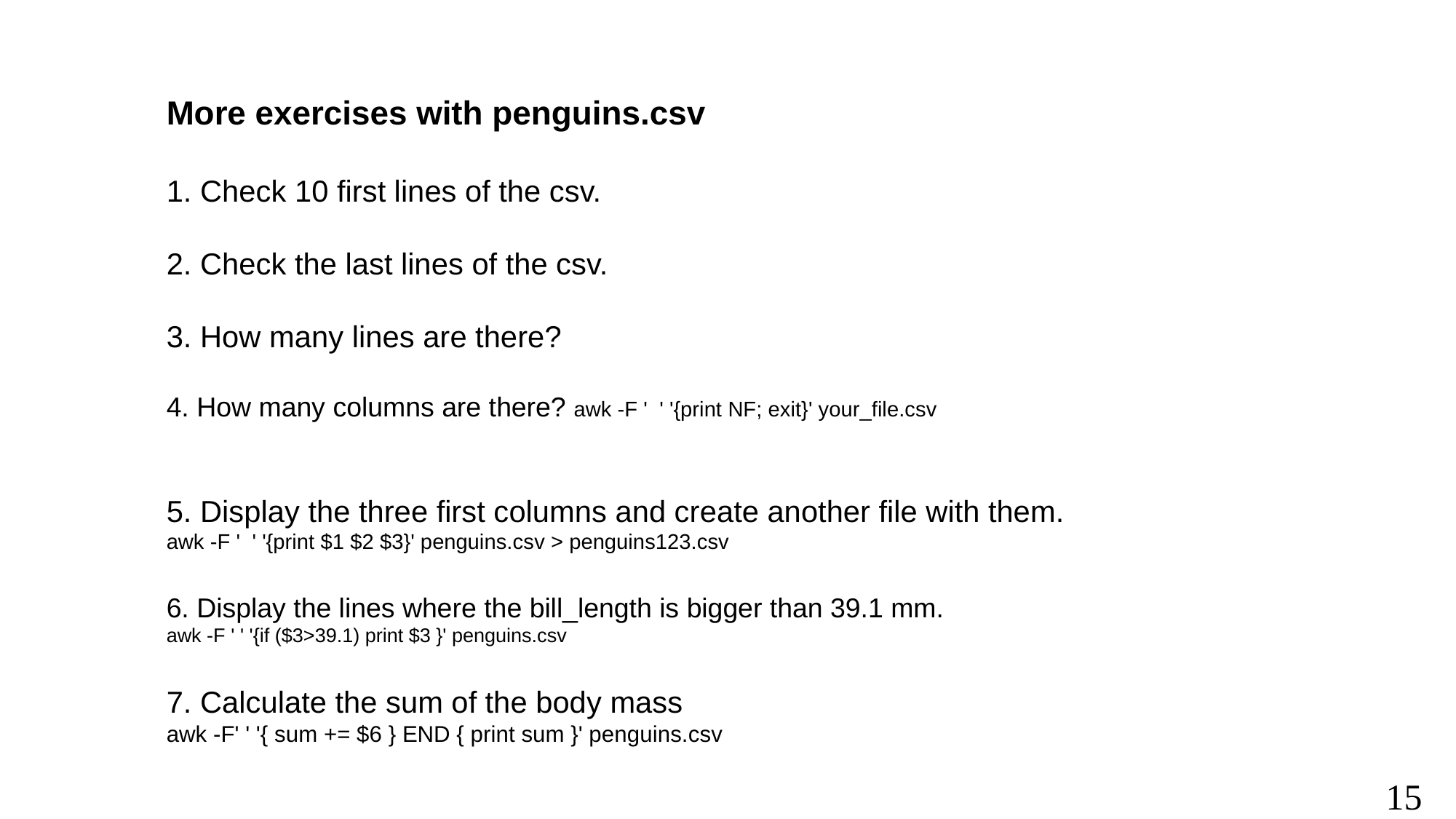

More exercises with penguins.csv

1. Check 10 first lines of the csv.

2. Check the last lines of the csv.

3. How many lines are there?

4. How many columns are there? awk -F '  ' '{print NF; exit}' your_file.csv

5. Display the three first columns and create another file with them.
awk -F '  ' '{print $1 $2 $3}' penguins.csv > penguins123.csv

6. Display the lines where the bill_length is bigger than 39.1 mm.
awk -F ' ' '{if ($3>39.1) print $3 }' penguins.csv

7. Calculate the sum of the body mass
awk -F' ' '{ sum += $6 } END { print sum }' penguins.csv

15